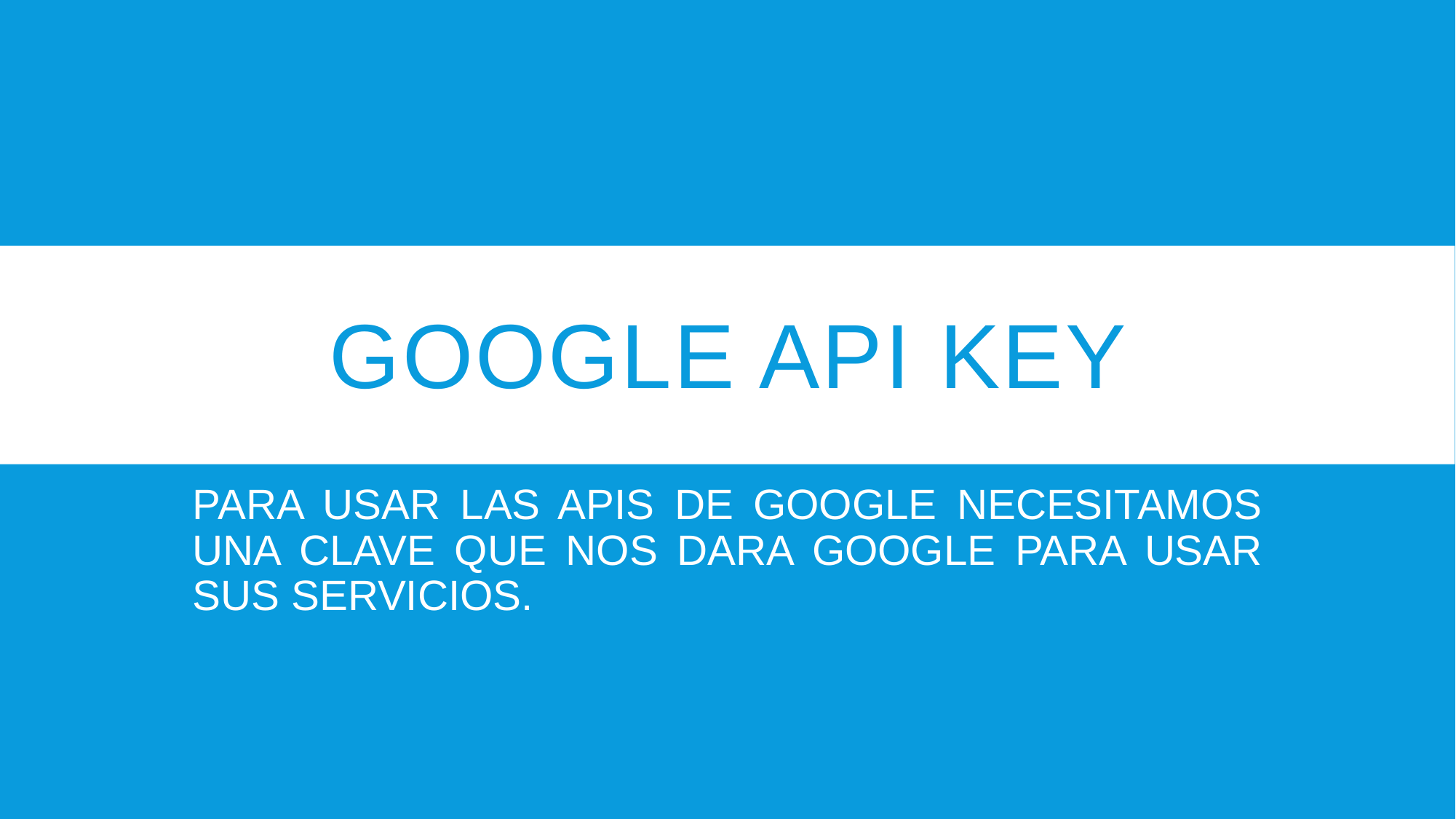

# GOOGLE Api KEY
PARA USAR LAS APIS DE GOOGLE NECESITAMOS UNA CLAVE QUE NOS DARA GOOGLE PARA USAR SUS SERVICIOS.